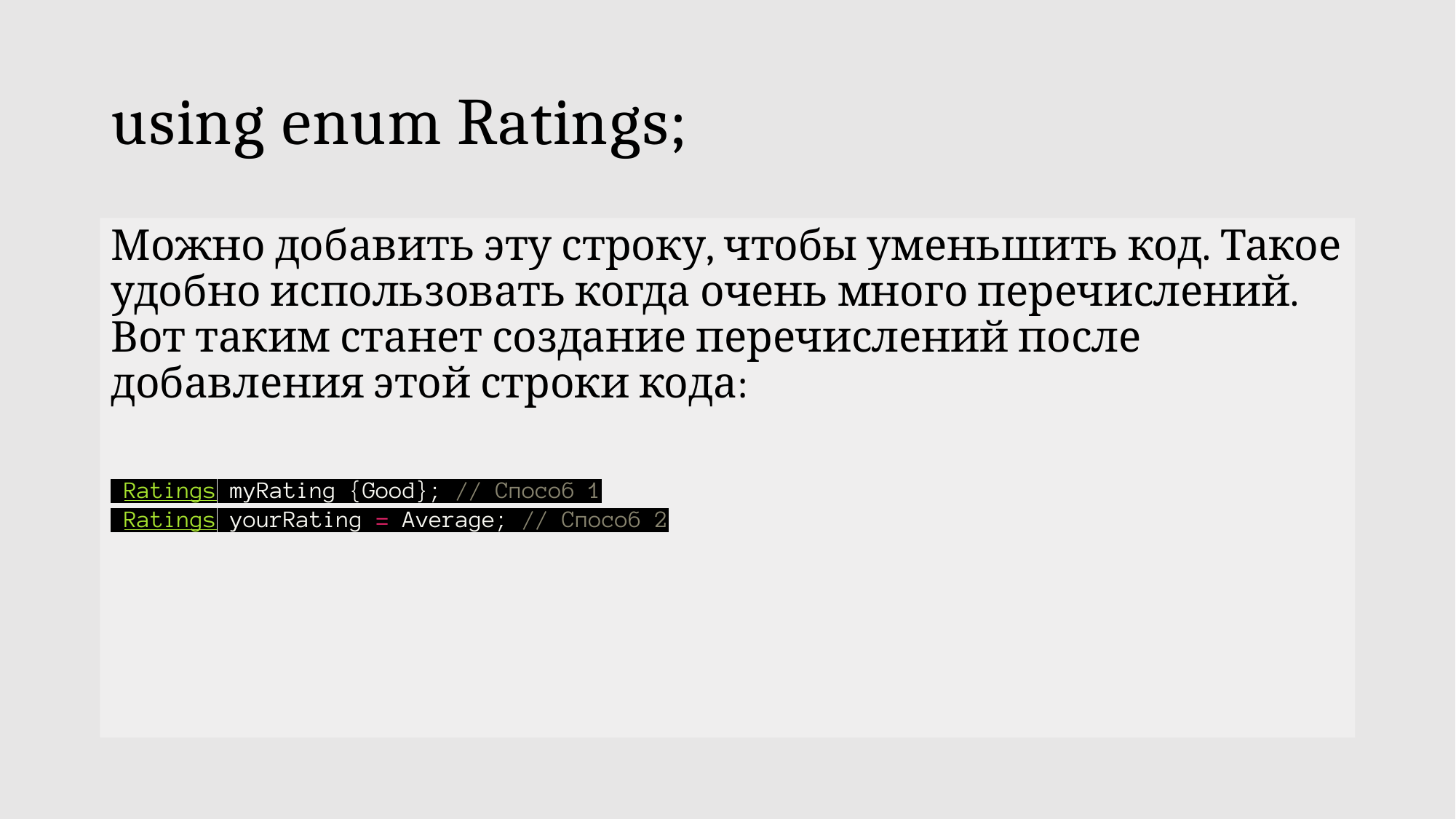

# using enum Ratings;
Можно добавить эту строку, чтобы уменьшить код. Такое удобно использовать когда очень много перечислений. Вот таким станет создание перечислений после добавления этой строки кода:

 Ratings myRating {Good}; // Способ 1
 Ratings yourRating = Average; // Способ 2